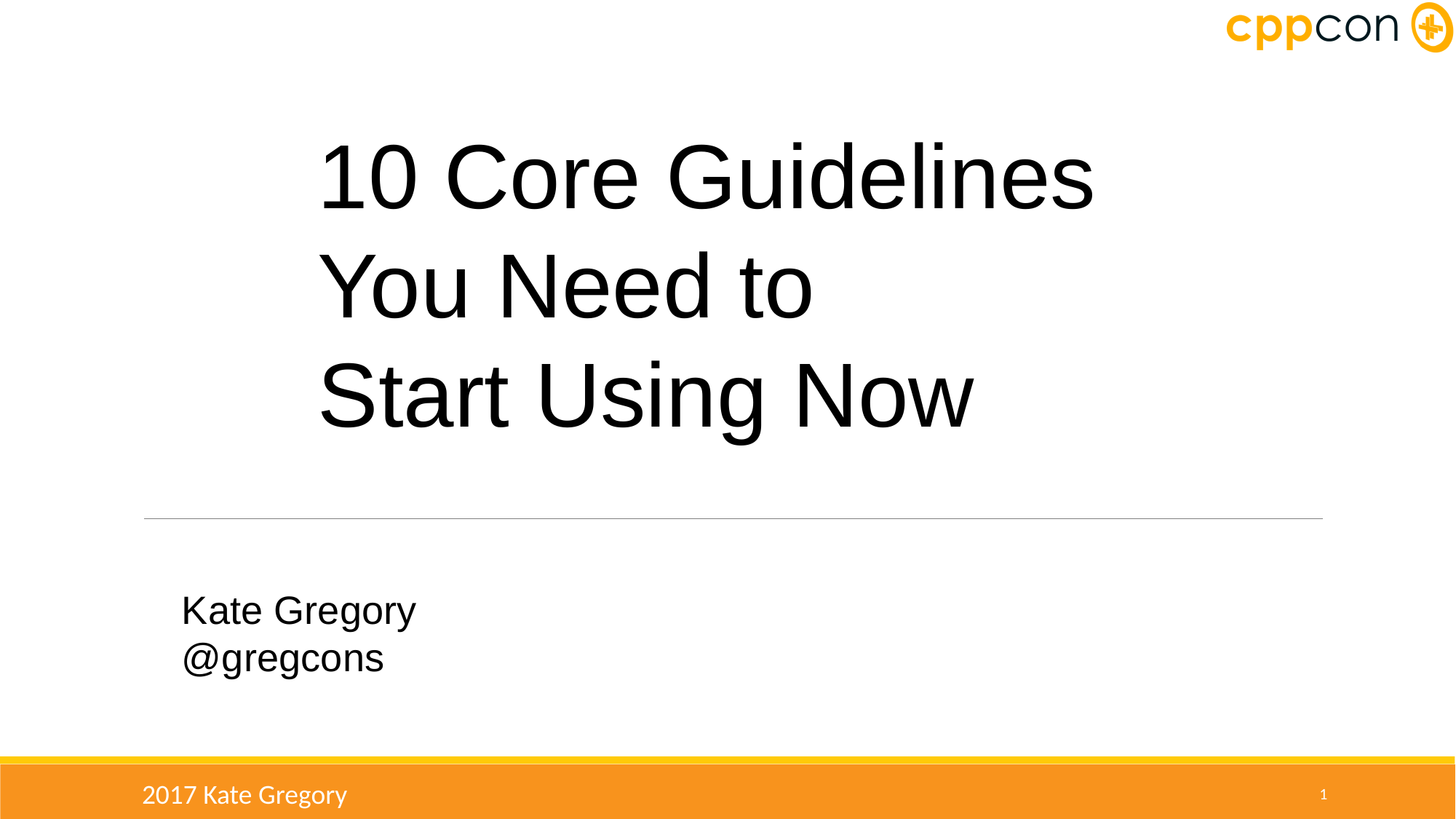

10 Core Guidelines
You Need to
Start Using Now
Kate Gregory
@gregcons